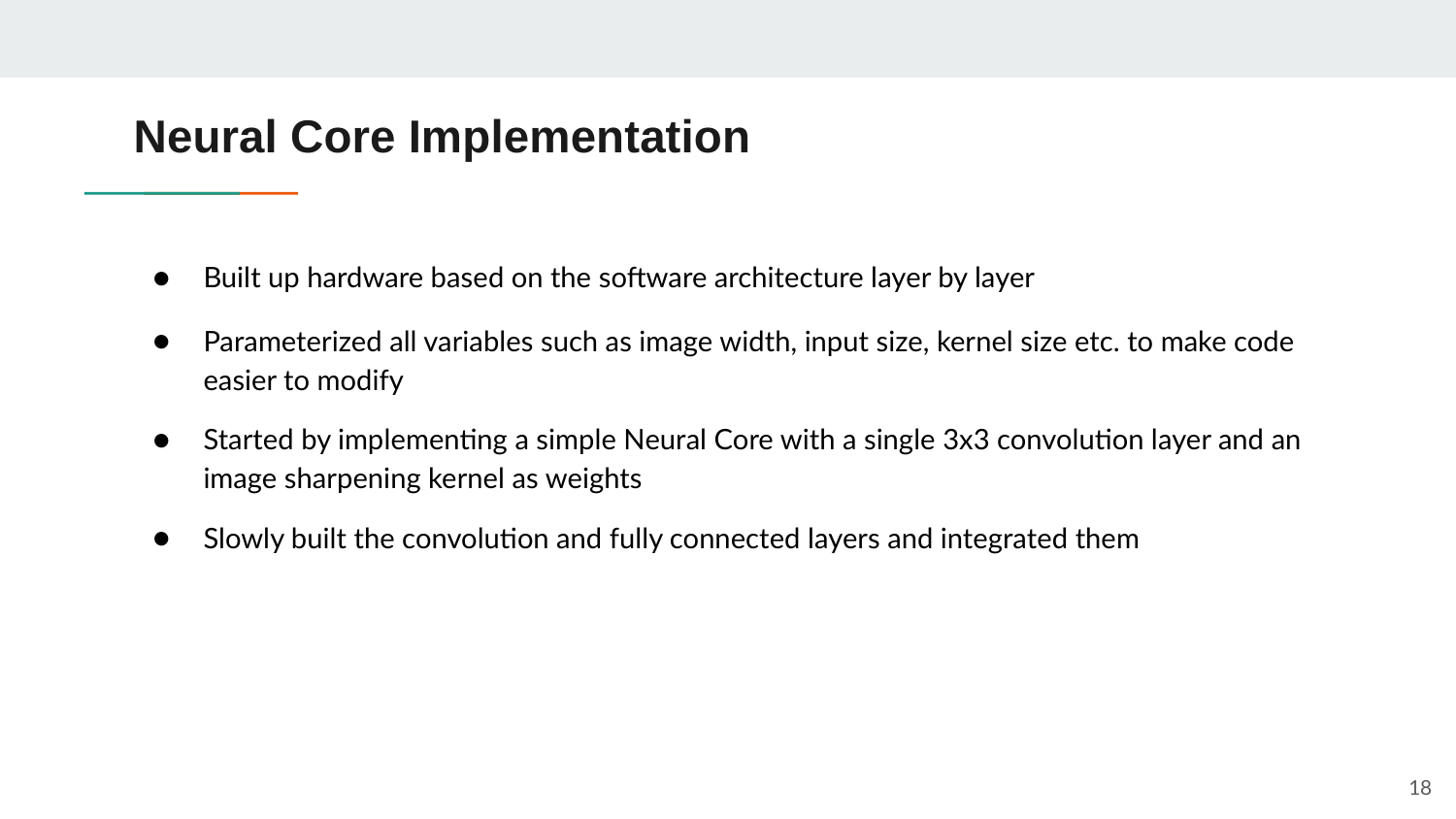

# Neural Core Implementation
Built up hardware based on the software architecture layer by layer
Parameterized all variables such as image width, input size, kernel size etc. to make code easier to modify
Started by implementing a simple Neural Core with a single 3x3 convolution layer and an image sharpening kernel as weights
Slowly built the convolution and fully connected layers and integrated them

18